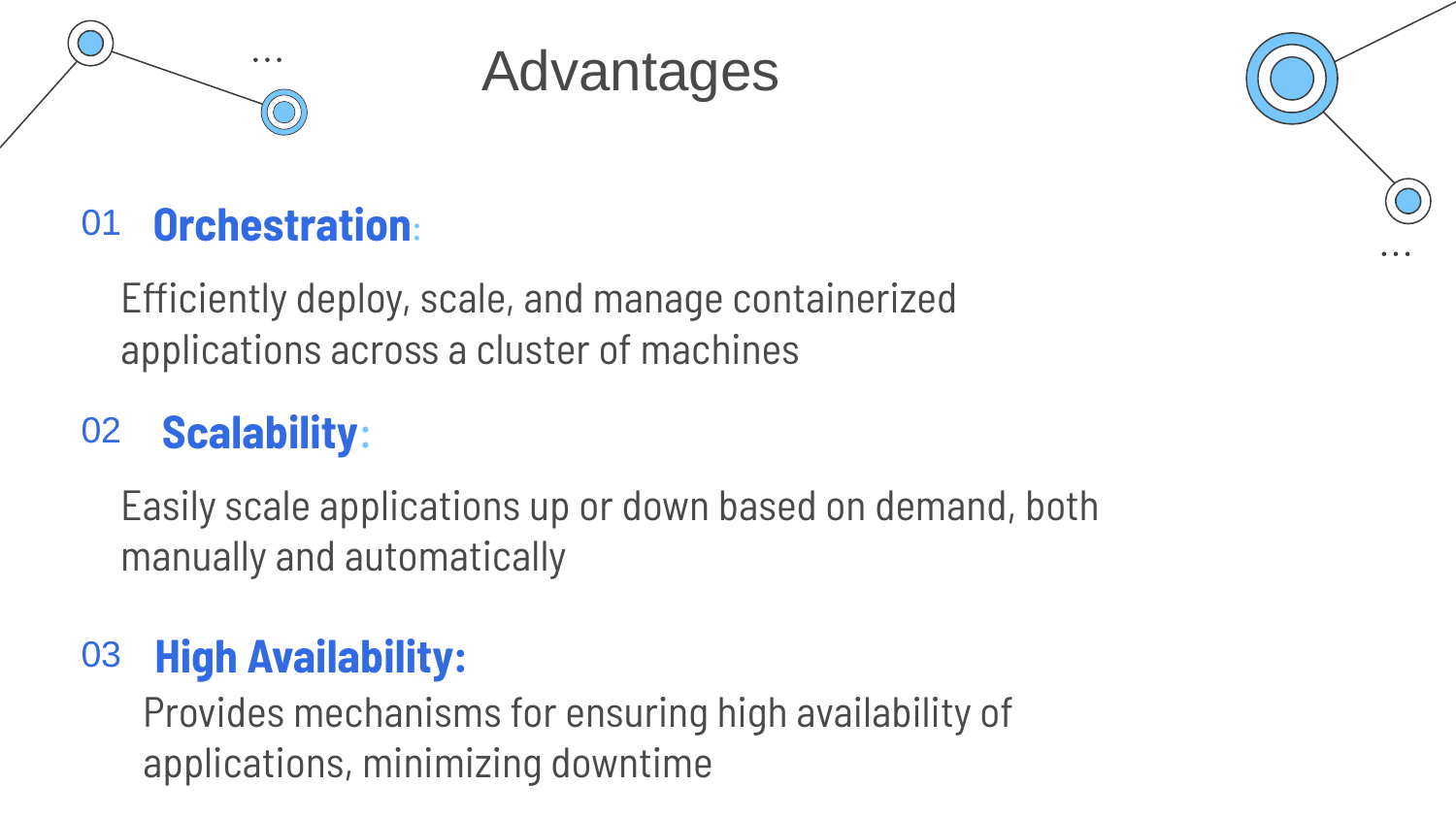

# Advantages
01
Orchestration:

Efficiently deploy, scale, and manage containerized applications across a cluster of machines
02
 Scalability:

Easily scale applications up or down based on demand, both manually and automatically
03
 High Availability:

Provides mechanisms for ensuring high availability of applications, minimizing downtime